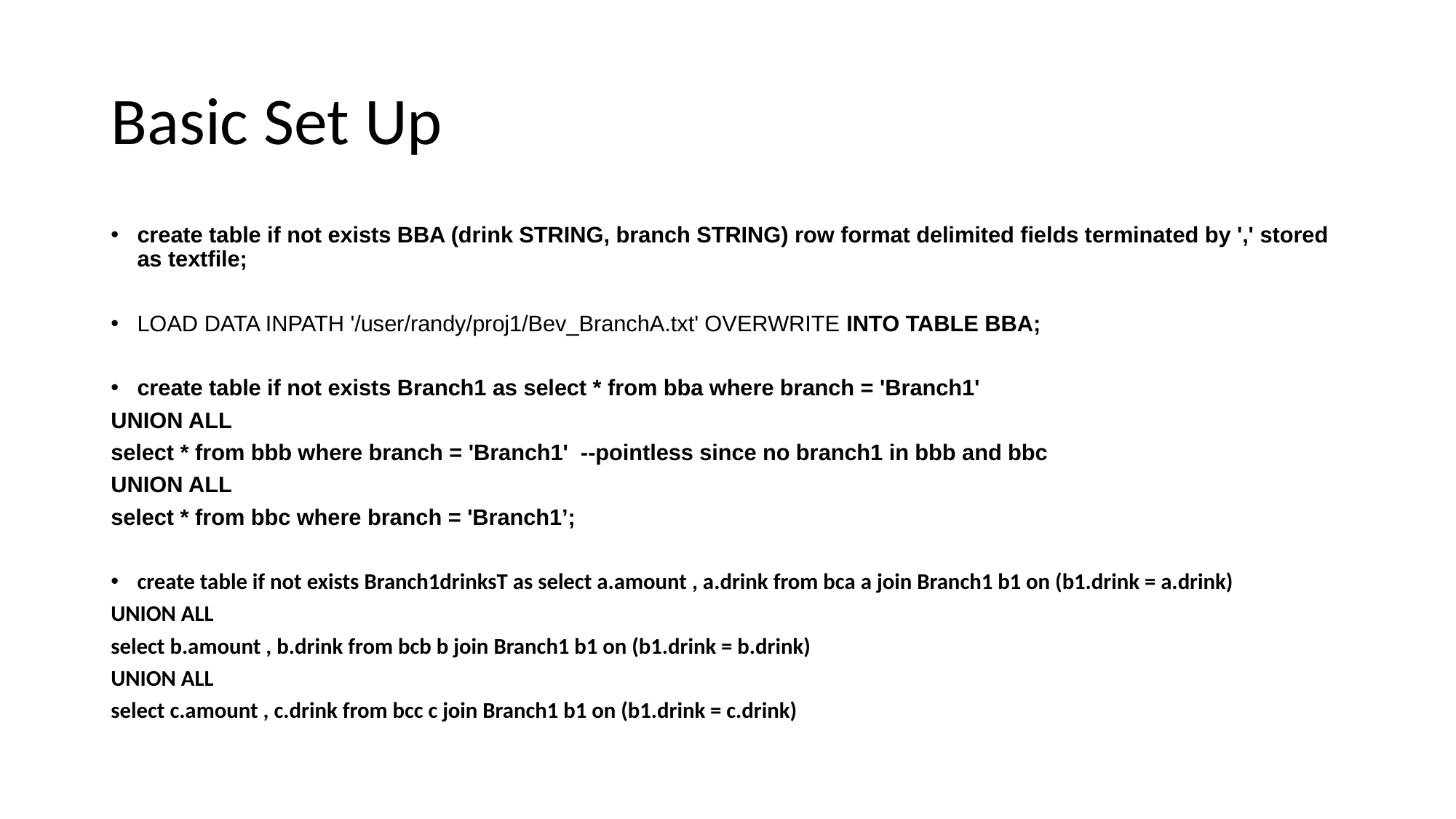

# Basic Set Up
create table if not exists BBA (drink STRING, branch STRING) row format delimited fields terminated by ',' stored as textfile;

LOAD DATA INPATH '/user/randy/proj1/Bev_BranchA.txt' OVERWRITE INTO TABLE BBA;

create table if not exists Branch1 as select * from bba where branch = 'Branch1'
UNION ALL
select * from bbb where branch = 'Branch1'  --pointless since no branch1 in bbb and bbc
UNION ALL
select * from bbc where branch = 'Branch1’;

create table if not exists Branch1drinksT as select a.amount , a.drink from bca a join Branch1 b1 on (b1.drink = a.drink)
UNION ALL
select b.amount , b.drink from bcb b join Branch1 b1 on (b1.drink = b.drink)
UNION ALL
select c.amount , c.drink from bcc c join Branch1 b1 on (b1.drink = c.drink)